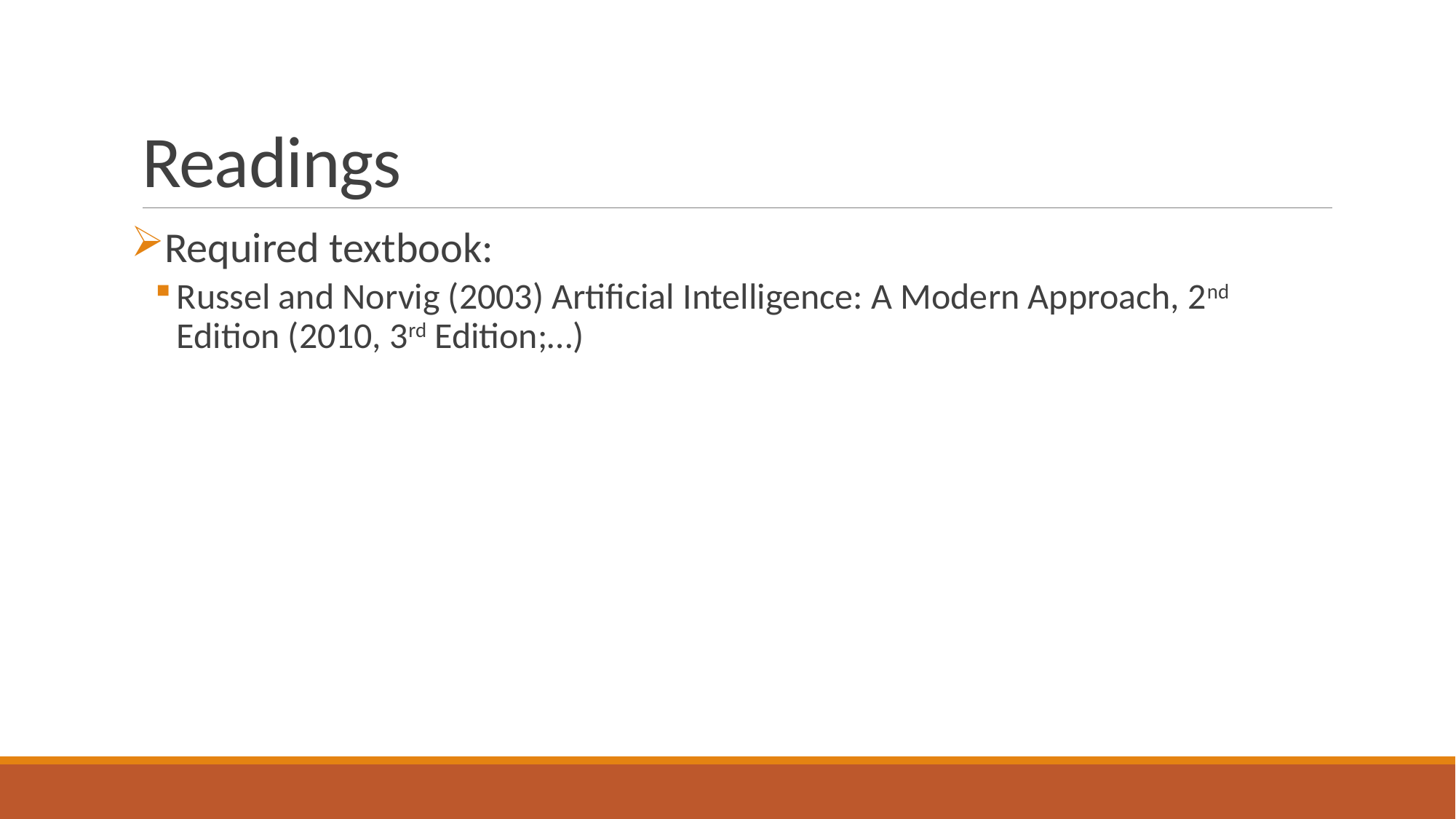

# Readings
Required textbook:
Russel and Norvig (2003) Artificial Intelligence: A Modern Approach, 2nd Edition (2010, 3rd Edition;…)